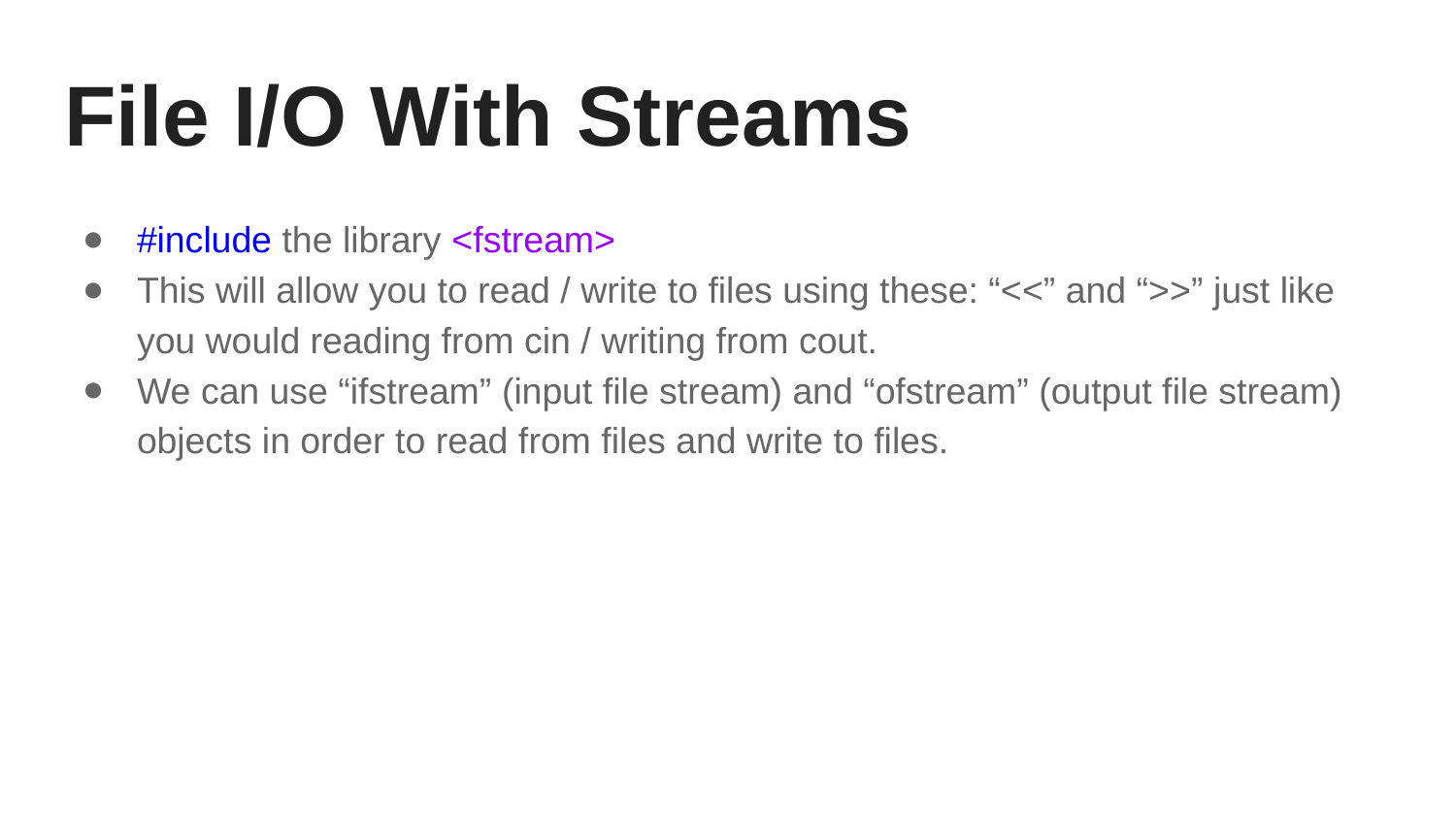

# File I/O With Streams
#include the library <fstream>
This will allow you to read / write to files using these: “<<” and “>>” just like you would reading from cin / writing from cout.
We can use “ifstream” (input file stream) and “ofstream” (output file stream) objects in order to read from files and write to files.